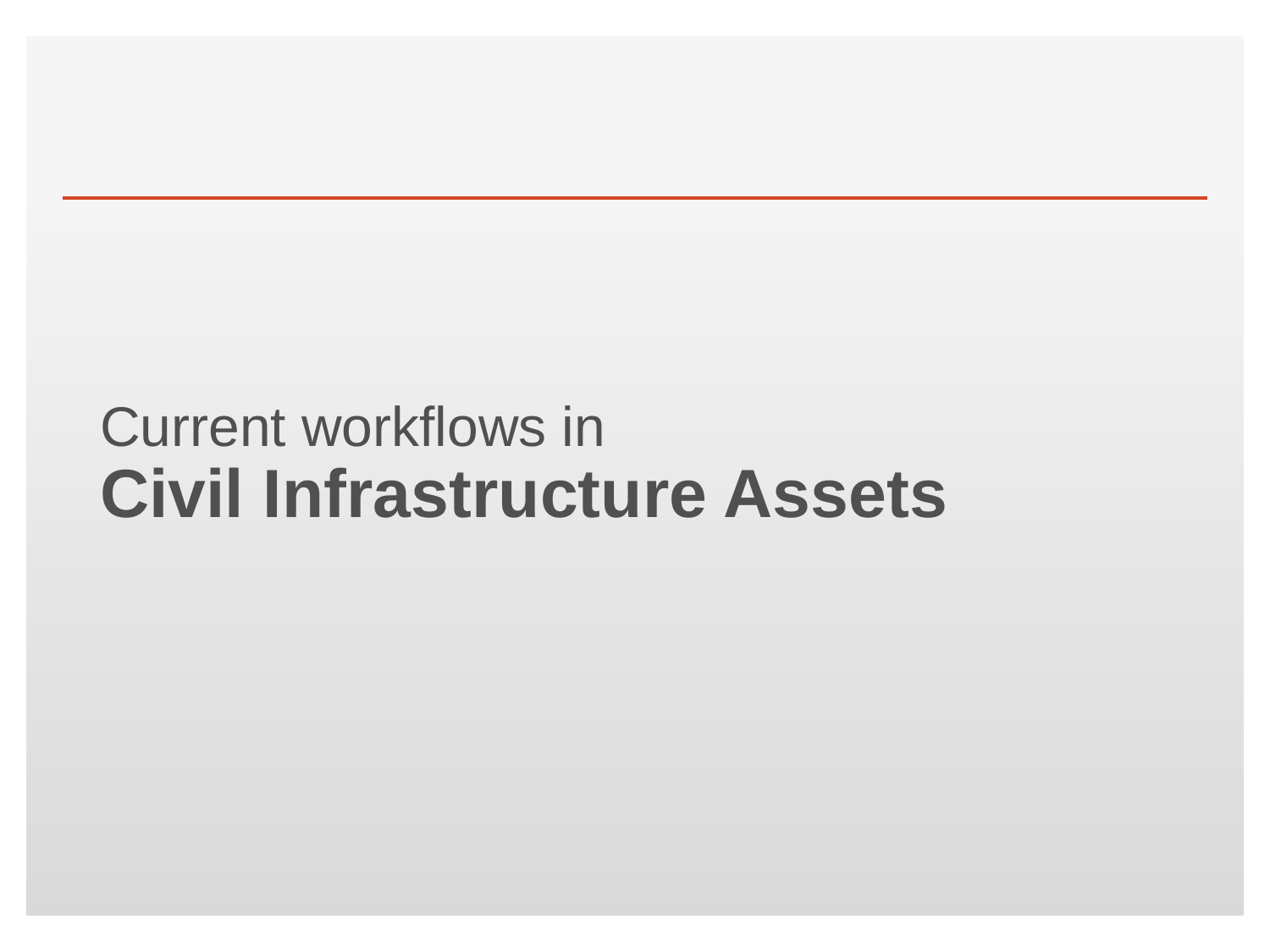

# Current workflows in Civil Infrastructure Assets